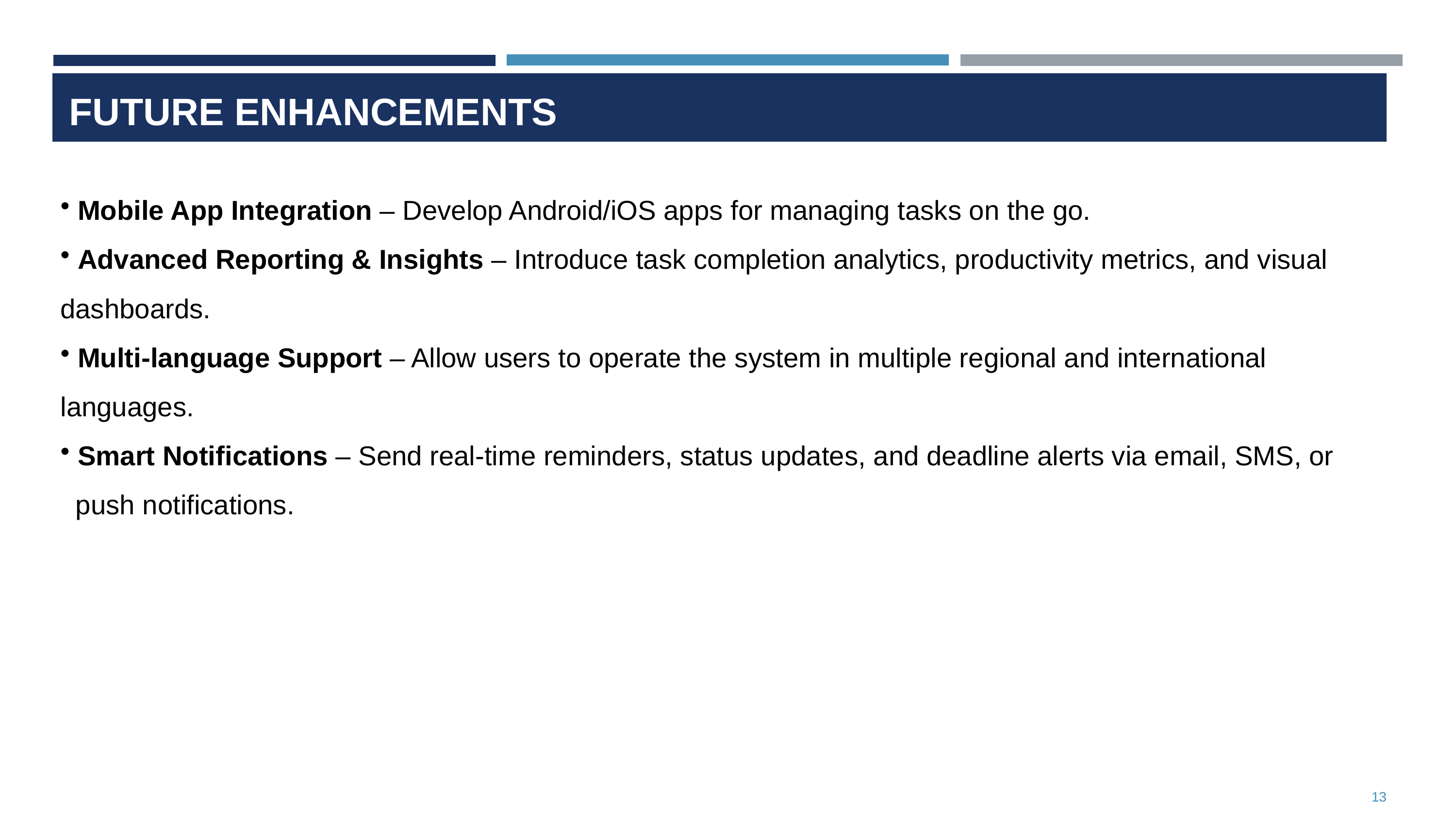

FUTURE ENHANCEMENTS
 Mobile App Integration – Develop Android/iOS apps for managing tasks on the go.
 Advanced Reporting & Insights – Introduce task completion analytics, productivity metrics, and visual dashboards.
 Multi-language Support – Allow users to operate the system in multiple regional and international languages.
 Smart Notifications – Send real-time reminders, status updates, and deadline alerts via email, SMS, or      push notifications.

13